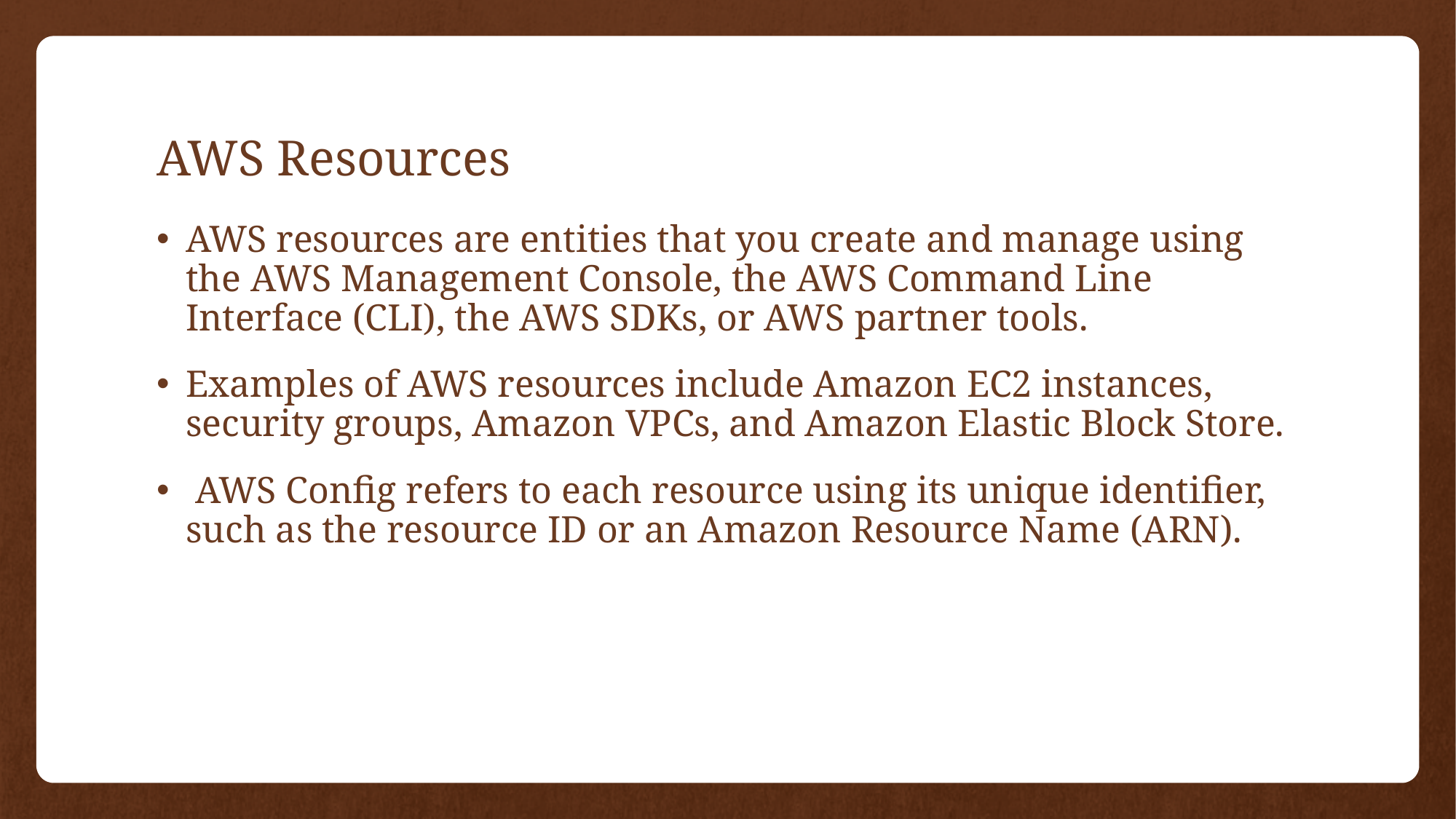

# AWS Resources
AWS resources are entities that you create and manage using the AWS Management Console, the AWS Command Line Interface (CLI), the AWS SDKs, or AWS partner tools.
Examples of AWS resources include Amazon EC2 instances, security groups, Amazon VPCs, and Amazon Elastic Block Store.
 AWS Config refers to each resource using its unique identifier, such as the resource ID or an Amazon Resource Name (ARN).